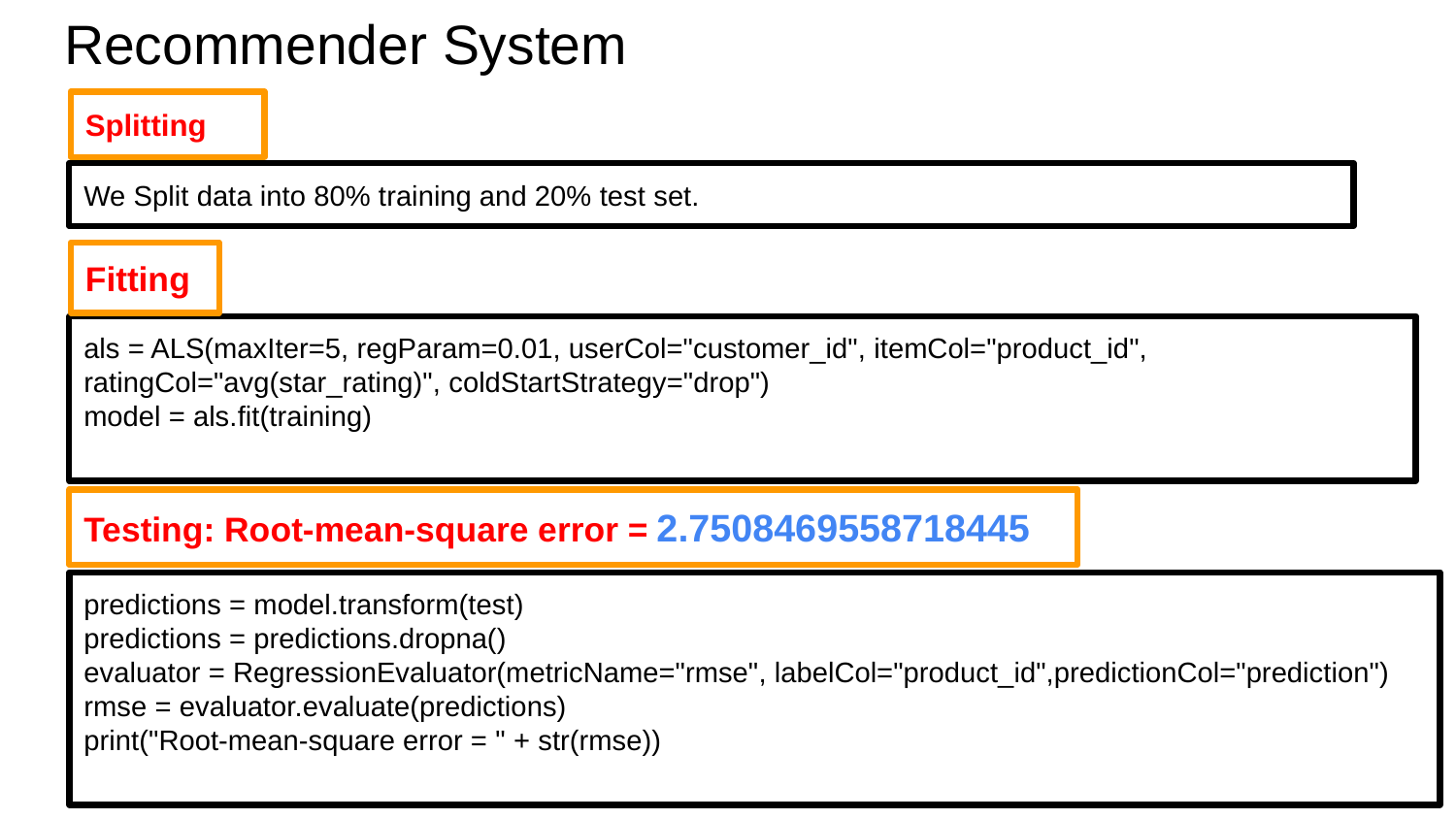

# Recommender System
Splitting
We Split data into 80% training and 20% test set.
Fitting
als = ALS(maxIter=5, regParam=0.01, userCol="customer_id", itemCol="product_id", ratingCol="avg(star_rating)", coldStartStrategy="drop")
model = als.fit(training)

Testing: Root-mean-square error = 2.7508469558718445
predictions = model.transform(test)
predictions = predictions.dropna()
evaluator = RegressionEvaluator(metricName="rmse", labelCol="product_id",predictionCol="prediction")
rmse = evaluator.evaluate(predictions)
print("Root-mean-square error = " + str(rmse))